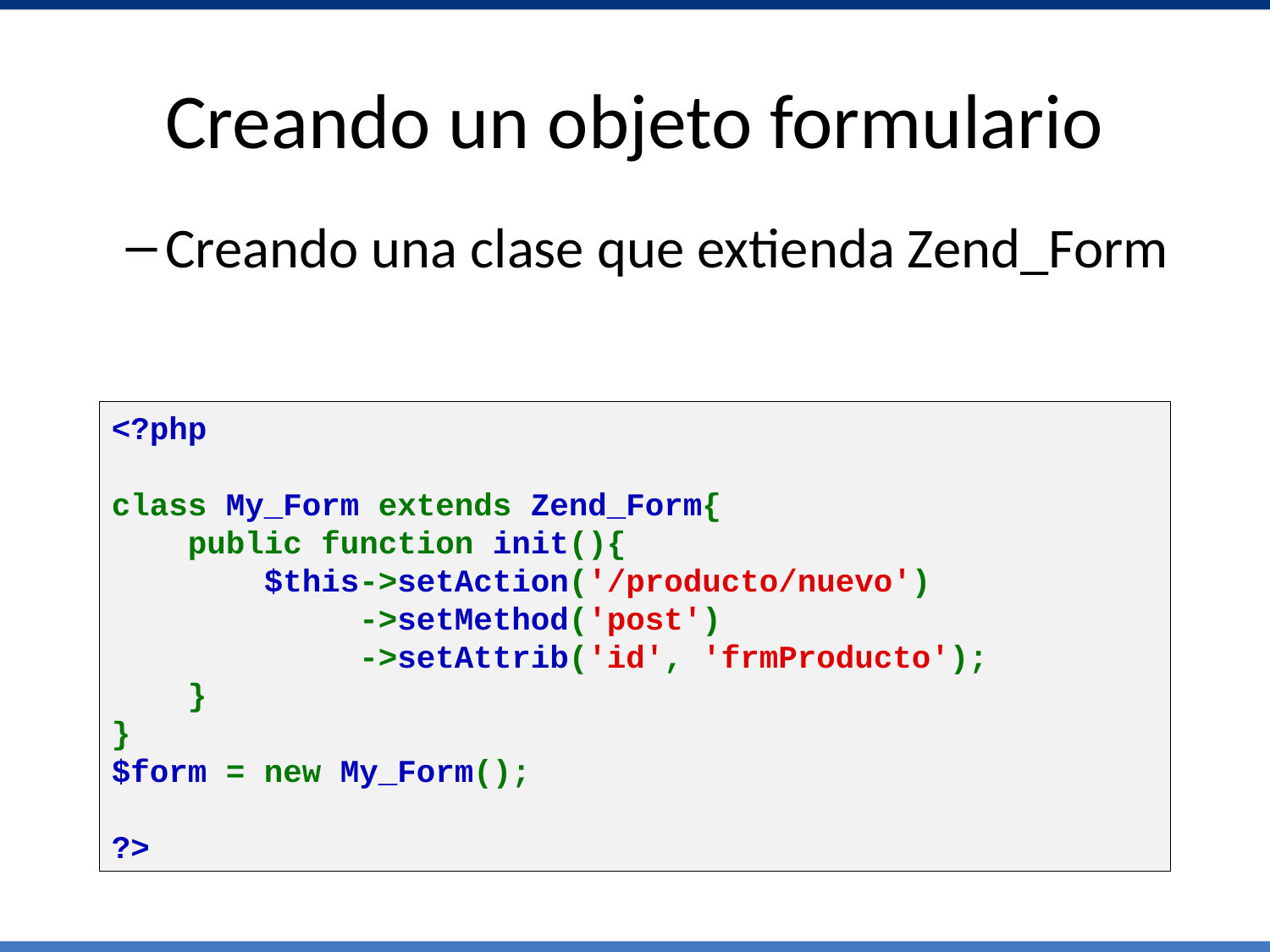

# Creando un objeto formulario
Creando una clase que extienda Zend_Form
<?php
     
class My_Form extends Zend_Form{
    public function init(){
        $this->setAction('/producto/nuevo')
             ->setMethod('post')
             ->setAttrib('id', 'frmProducto');
    }
}
$form = new My_Form();
?>